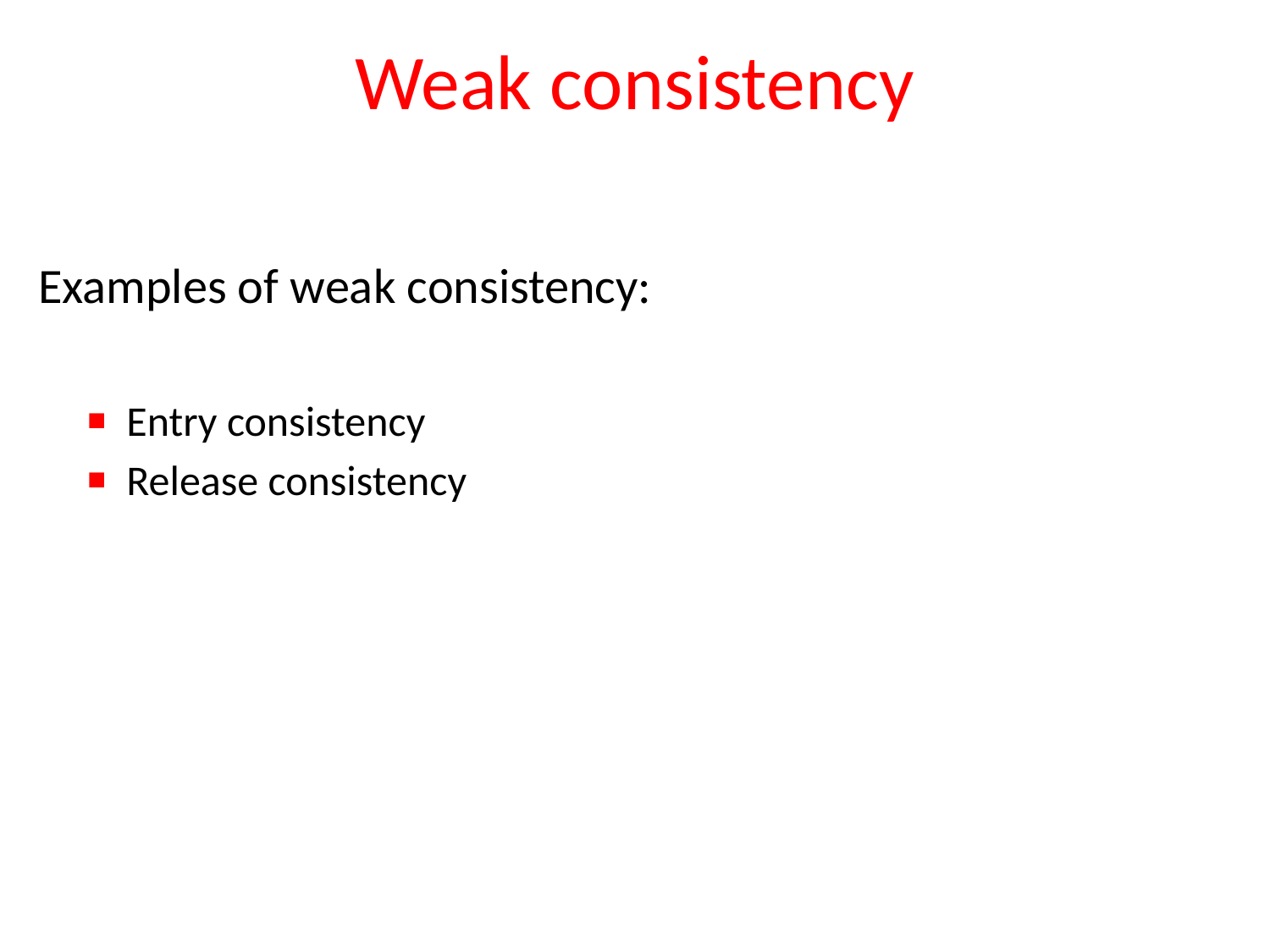

# Weak consistency
Examples of weak consistency:

Entry consistency
Release consistency